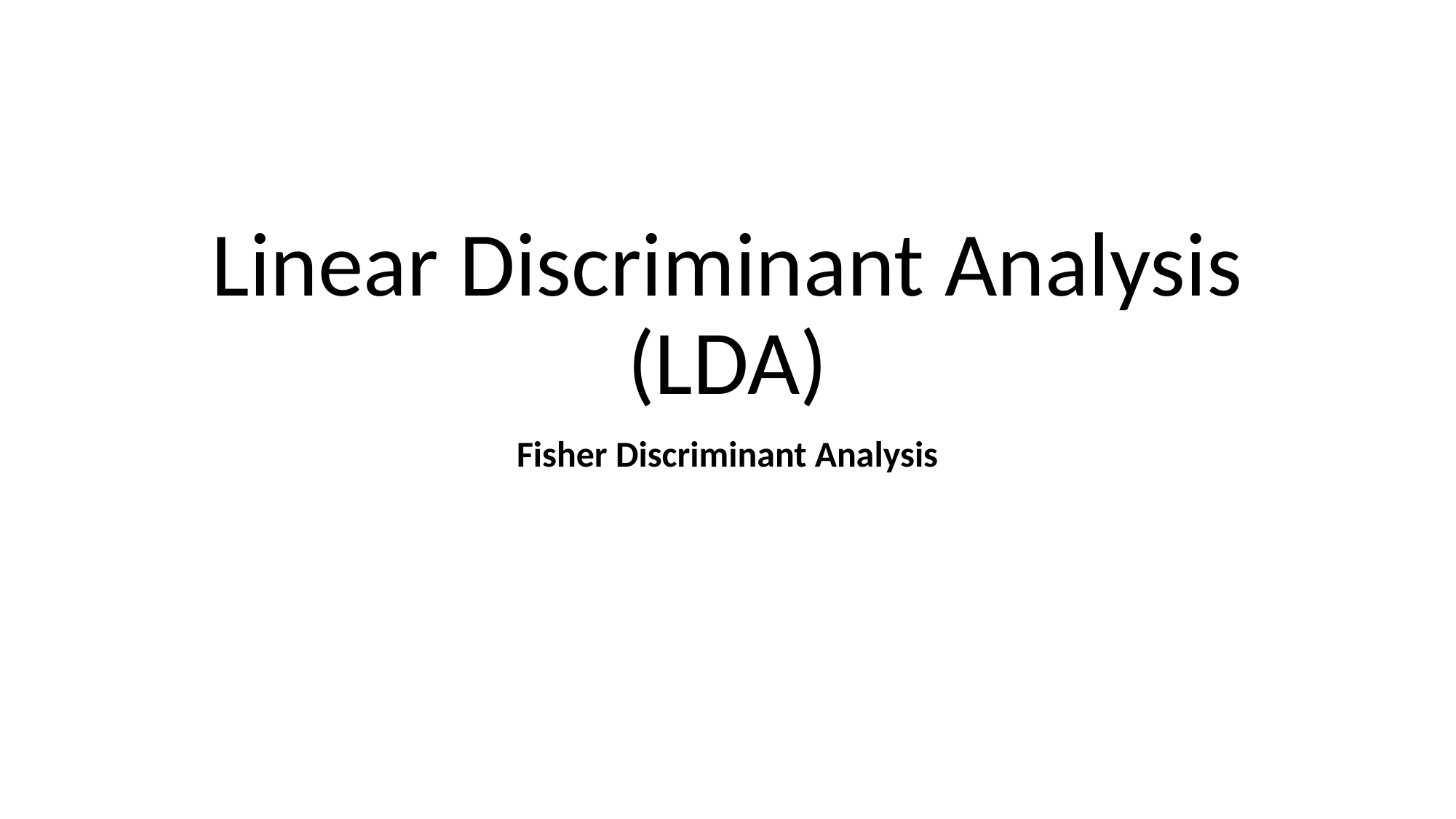

# Linear Discriminant Analysis (LDA)
Fisher Discriminant Analysis